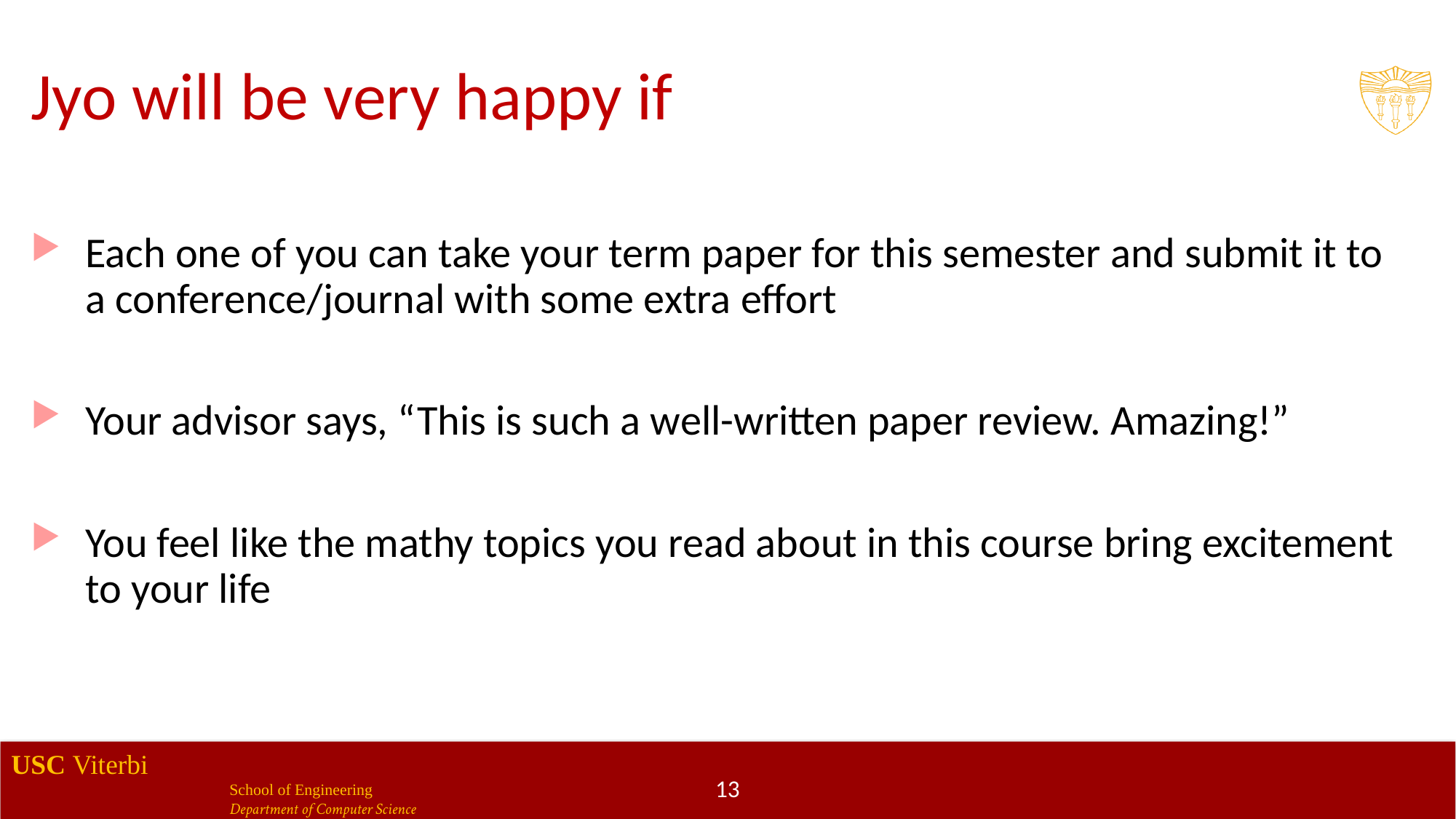

# Jyo will be very happy if

Each one of you can take your term paper for this semester and submit it to a conference/journal with some extra effort

Your advisor says, “This is such a well-written paper review. Amazing!”

You feel like the mathy topics you read about in this course bring excitement to your life

13